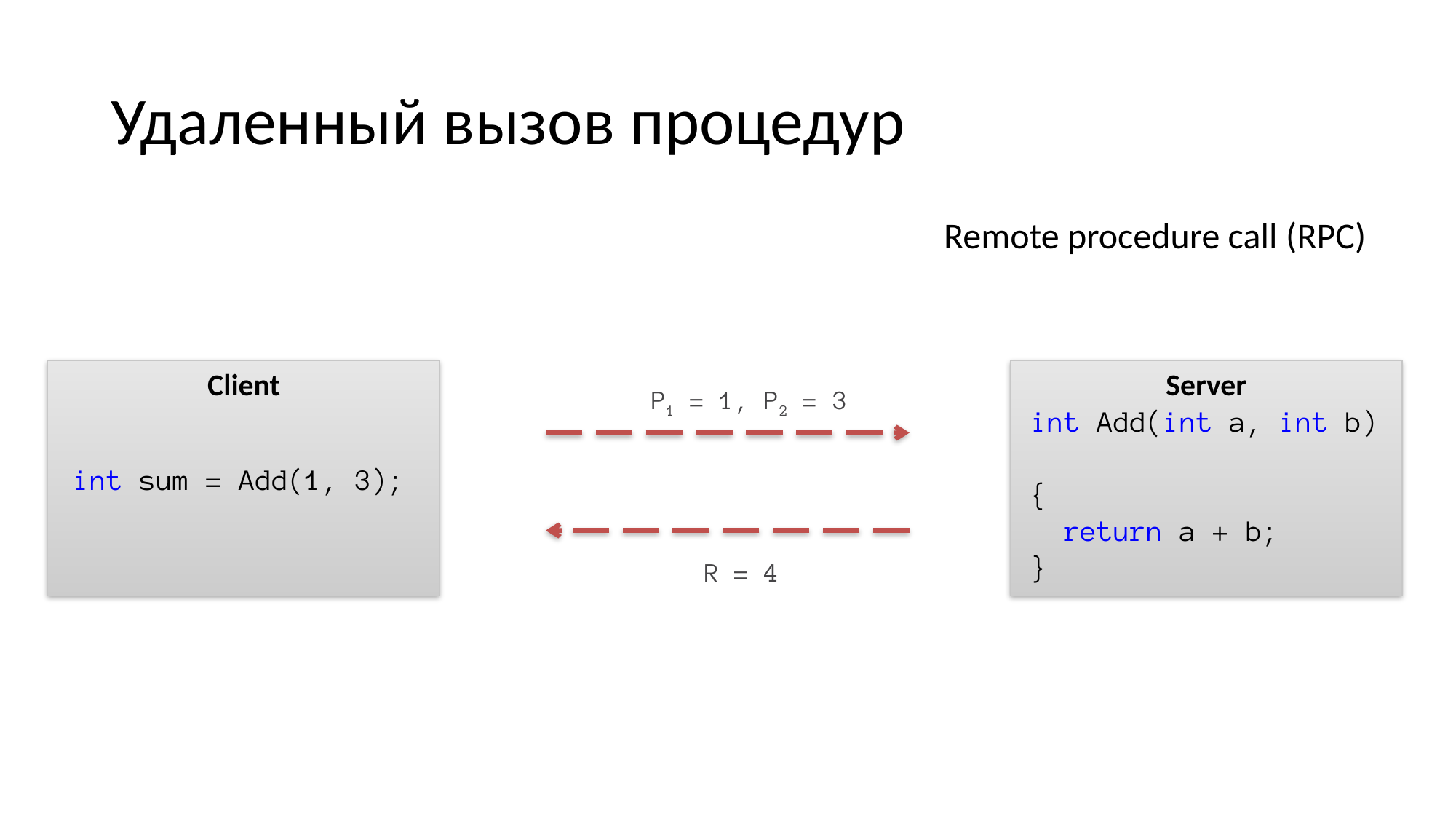

# Удаленный вызов процедур
Remote procedure call (RPC)
Client
int sum = Add(1, 3);
Server
int Add(int a, int b)
{
  return a + b;
}
P1 = 1, P2 = 3
R = 4